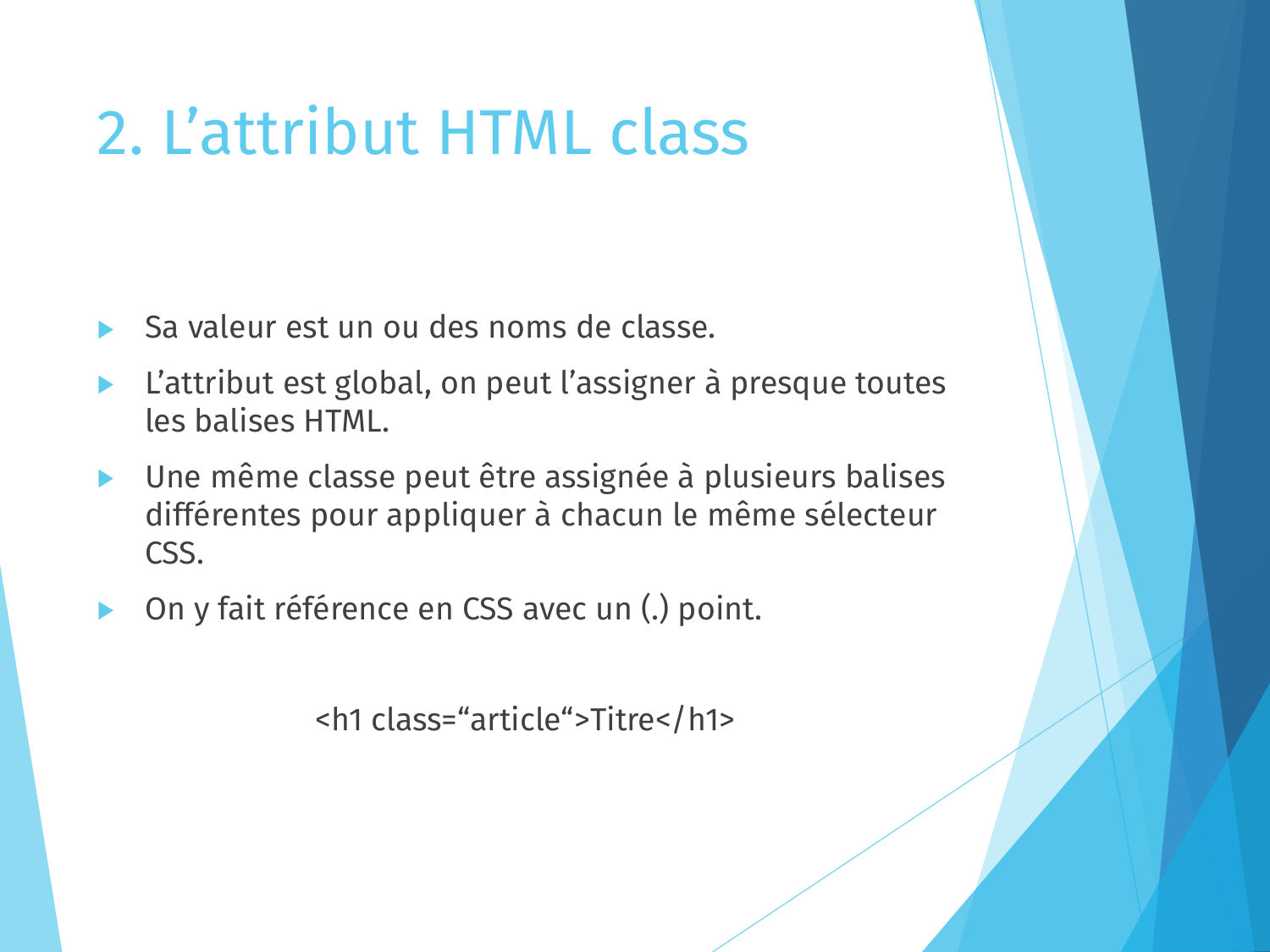

# 2. L’attribut HTML class
Sa valeur est un ou des noms de classe.
L’attribut est global, on peut l’assigner à presque toutes les balises HTML.
Une même classe peut être assignée à plusieurs balises différentes pour appliquer à chacun le même sélecteur CSS.
On y fait référence en CSS avec un (.) point.

<h1 class=“article“>Titre</h1>